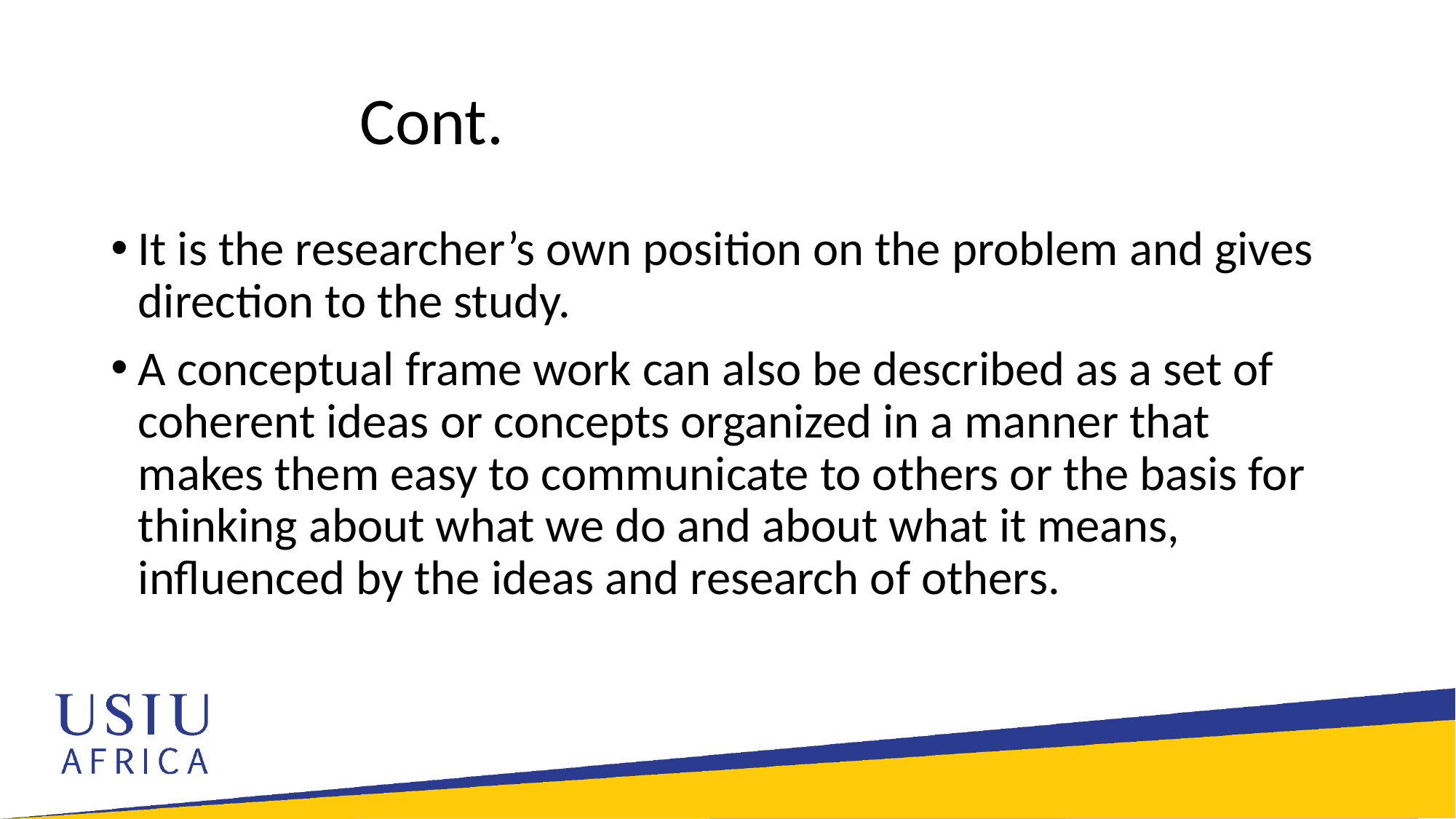

# Cont.
It is the researcher’s own position on the problem and gives direction to the study.
A conceptual frame work can also be described as a set of coherent ideas or concepts organized in a manner that makes them easy to communicate to others or the basis for thinking about what we do and about what it means, influenced by the ideas and research of others.